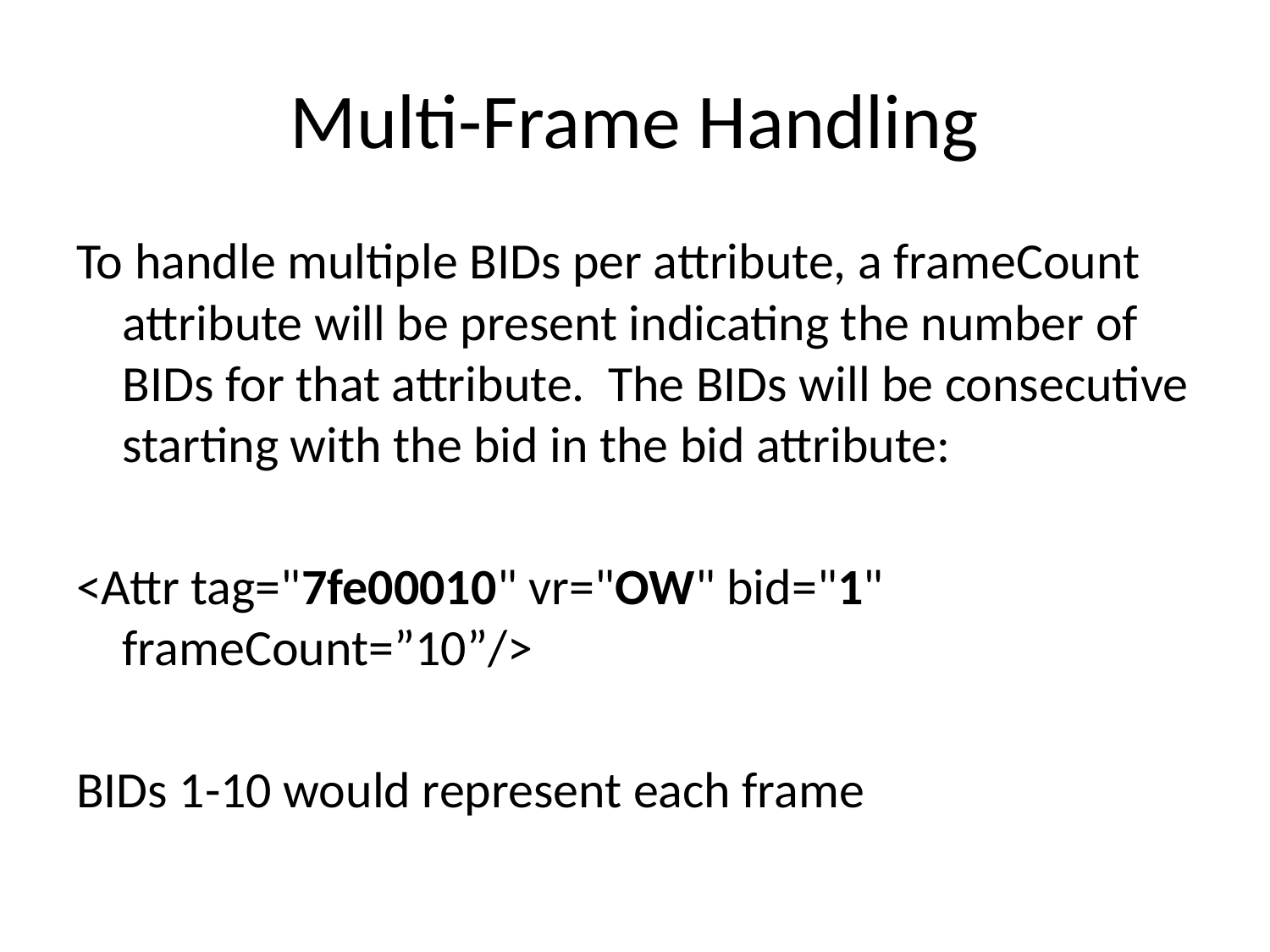

# Multi-Frame Handling
To handle multiple BIDs per attribute, a frameCount attribute will be present indicating the number of BIDs for that attribute.  The BIDs will be consecutive starting with the bid in the bid attribute:

<Attr tag="7fe00010" vr="OW" bid="1" frameCount=”10”/>

BIDs 1-10 would represent each frame